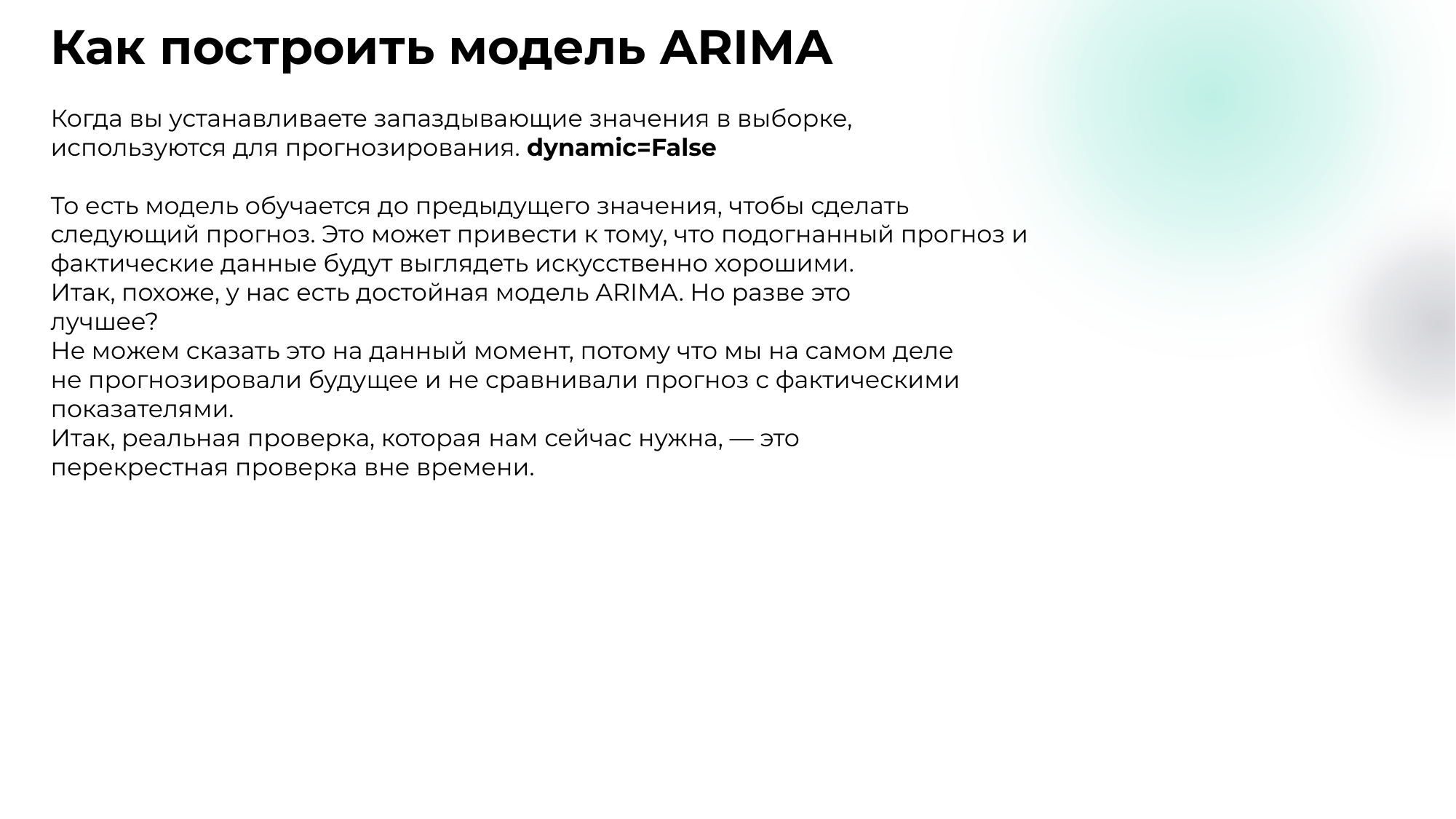

Как построить модель ARIMA
Когда вы устанавливаете запаздывающие значения в выборке,
используются для прогнозирования. dynamic=False

То есть модель обучается до предыдущего значения, чтобы сделать
следующий прогноз. Это может привести к тому, что подогнанный прогноз и
фактические данные будут выглядеть искусственно хорошими.
Итак, похоже, у нас есть достойная модель ARIMA. Но разве это
лучшее?
Не можем сказать это на данный момент, потому что мы на самом деле
не прогнозировали будущее и не сравнивали прогноз с фактическими
показателями.
Итак, реальная проверка, которая нам сейчас нужна, — это
перекрестная проверка вне времени.